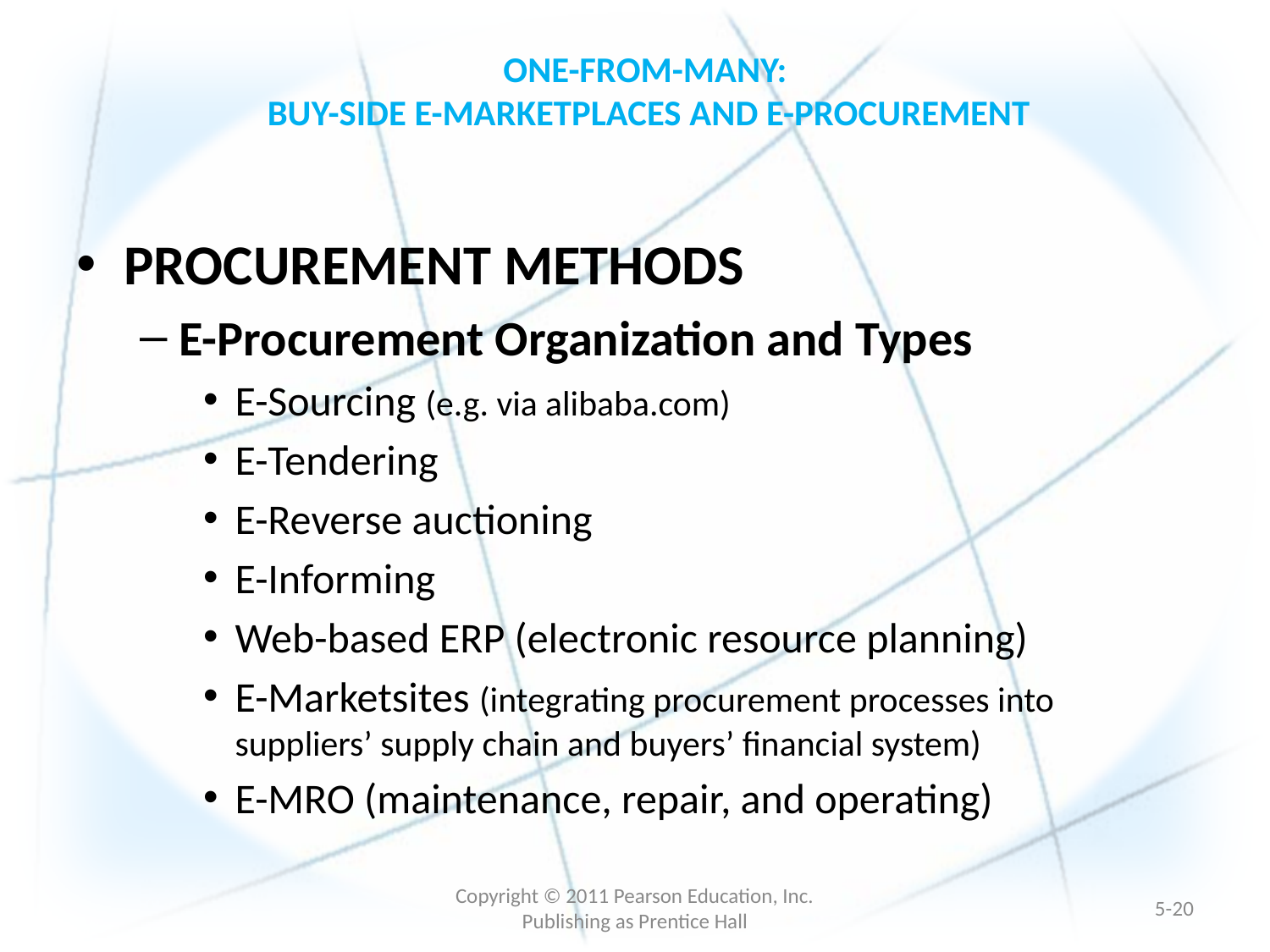

# ONE-FROM-MANY: BUY-SIDE E-MARKETPLACES AND E-PROCUREMENT
PROCUREMENT METHODS
E-Procurement Organization and Types
E-Sourcing (e.g. via alibaba.com)
E-Tendering
E-Reverse auctioning
E-Informing
Web-based ERP (electronic resource planning)
E-Marketsites (integrating procurement processes into suppliers’ supply chain and buyers’ financial system)
E-MRO (maintenance, repair, and operating)
Copyright © 2011 Pearson Education, Inc. Publishing as Prentice Hall
5-20